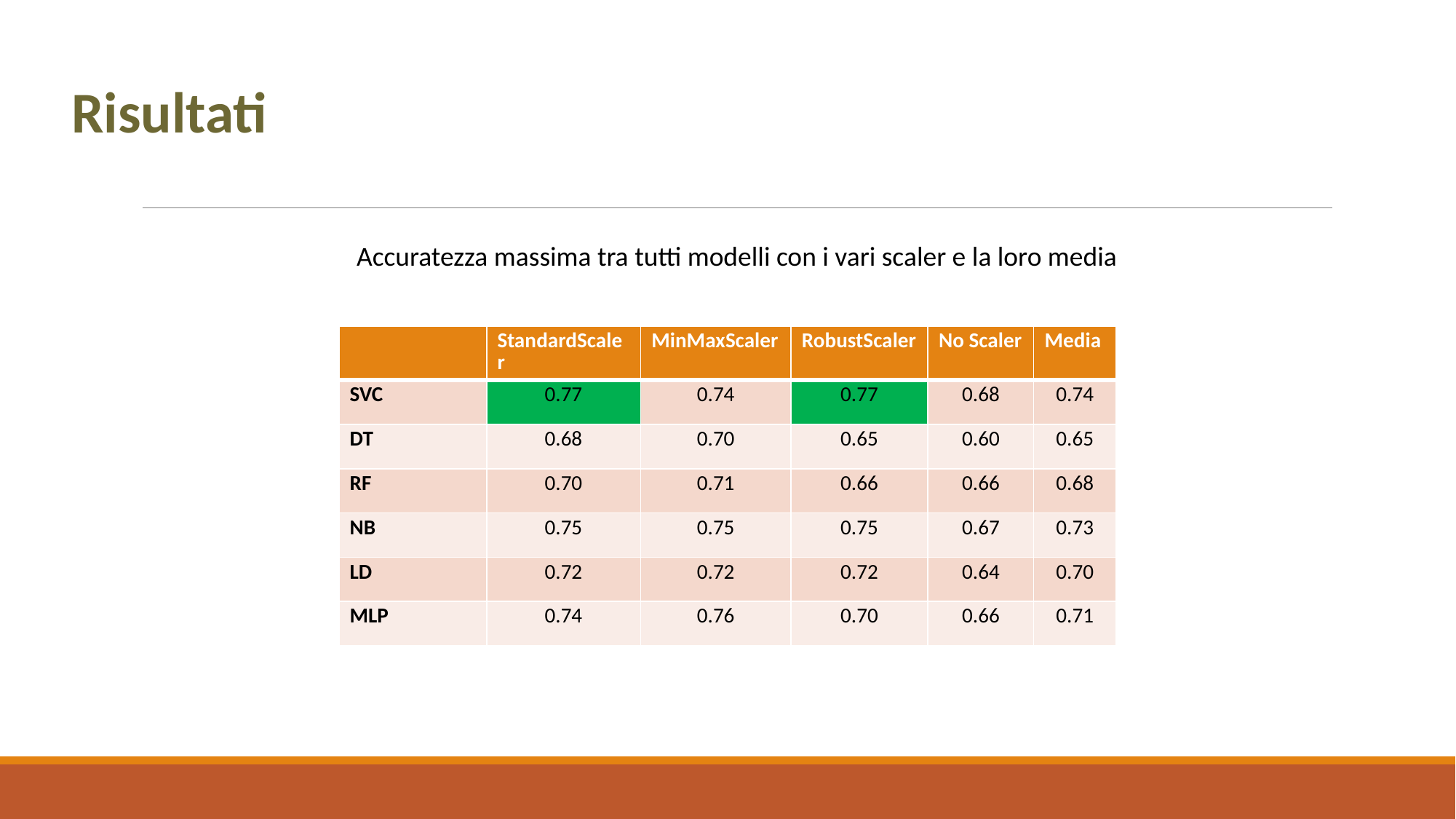

Risultati

Accuratezza massima tra tutti modelli con i vari scaler e la loro media
|  | StandardScaler | MinMaxScaler | RobustScaler | No Scaler | Media |
| --- | --- | --- | --- | --- | --- |
| SVC | 0.77 | 0.74 | 0.77 | 0.68 | 0.74 |
| DT | 0.68 | 0.70 | 0.65 | 0.60 | 0.65 |
| RF | 0.70 | 0.71 | 0.66 | 0.66 | 0.68 |
| NB | 0.75 | 0.75 | 0.75 | 0.67 | 0.73 |
| LD | 0.72 | 0.72 | 0.72 | 0.64 | 0.70 |
| MLP | 0.74 | 0.76 | 0.70 | 0.66 | 0.71 |